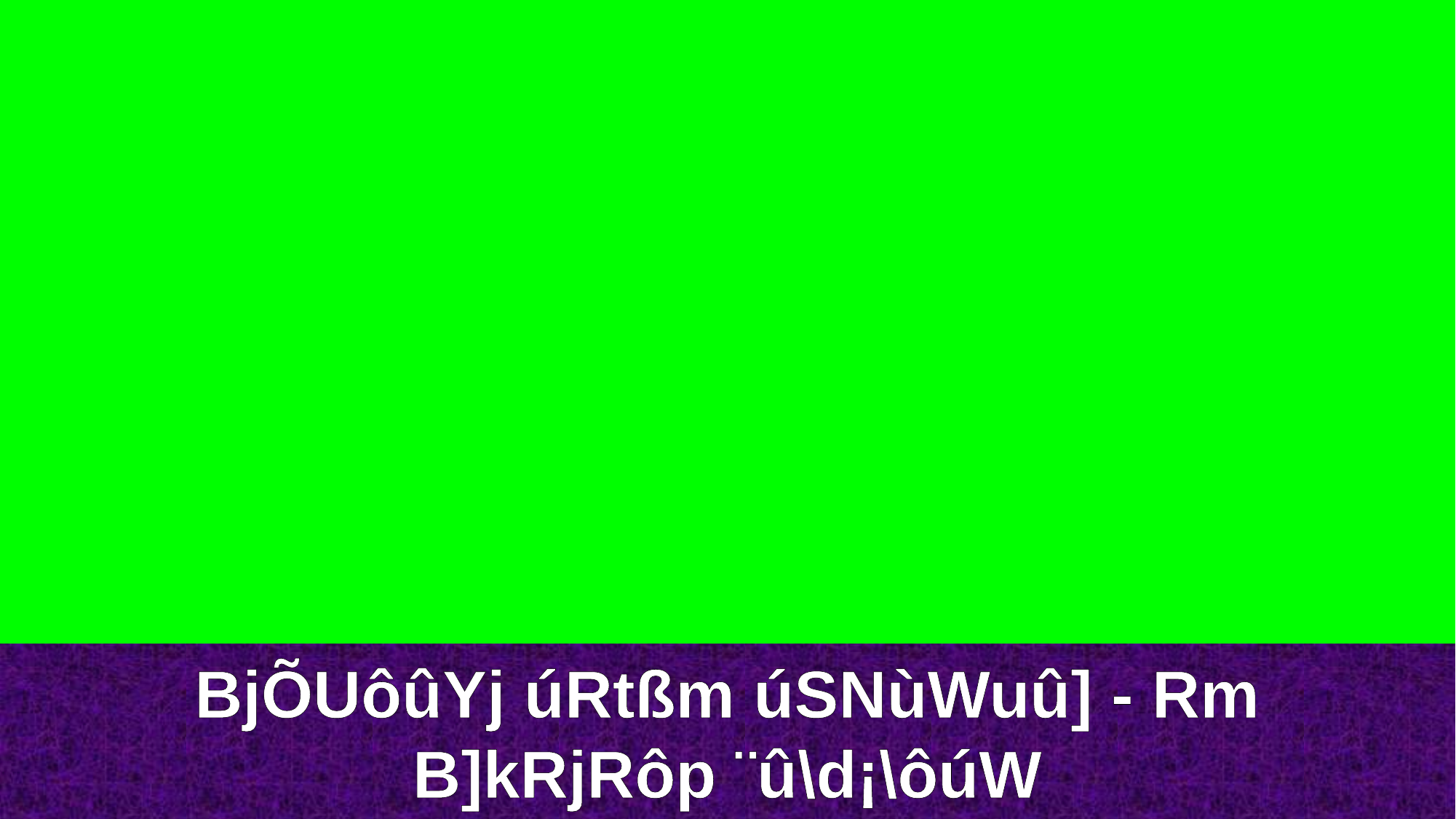

BjÕUôûYj úRtßm úSNùWuû] - Rm
B]kRjRôp ¨û\d¡\ôúW